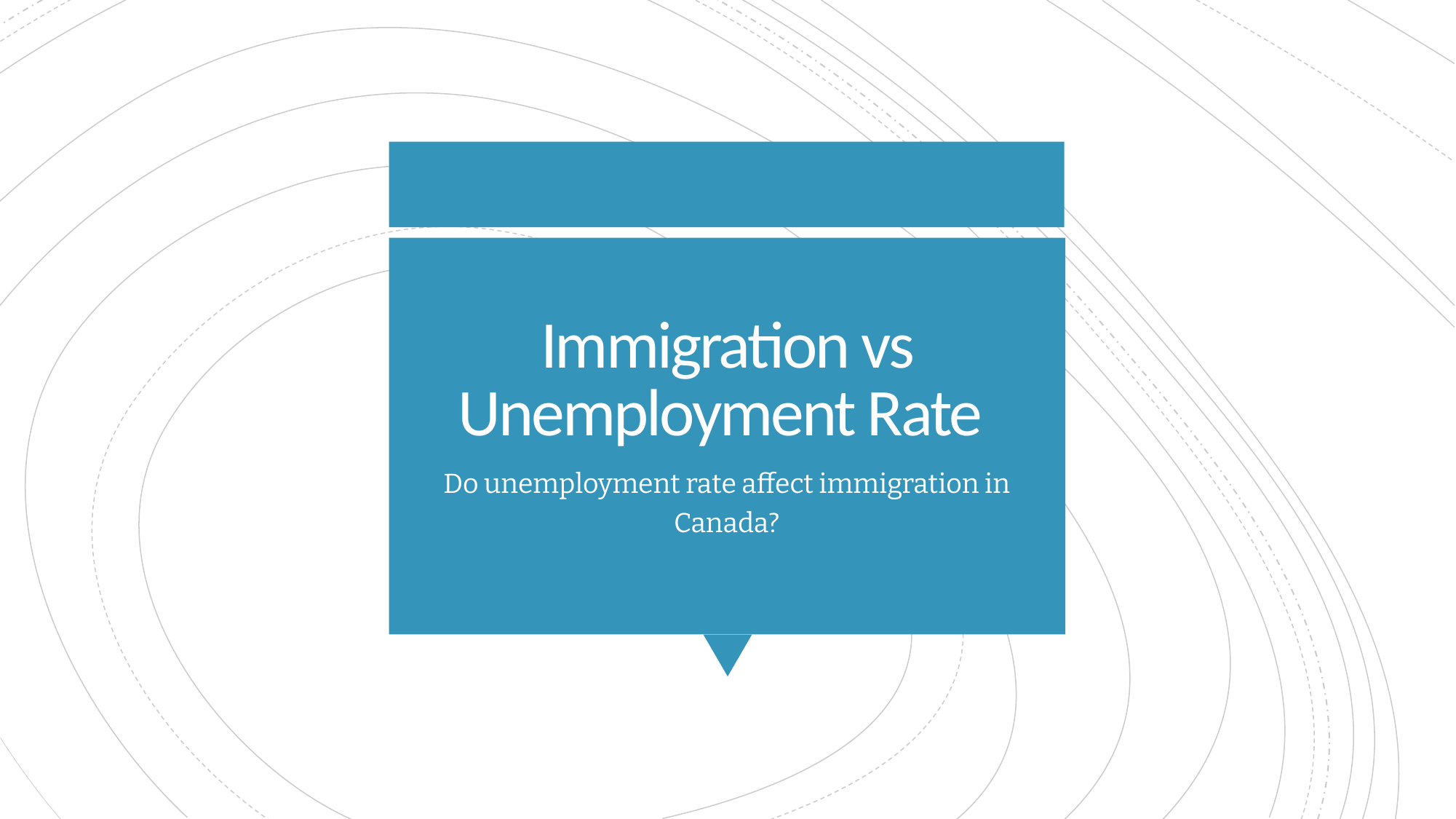

# Immigration vs Unemployment Rate
Do unemployment rate affect immigration in Canada?